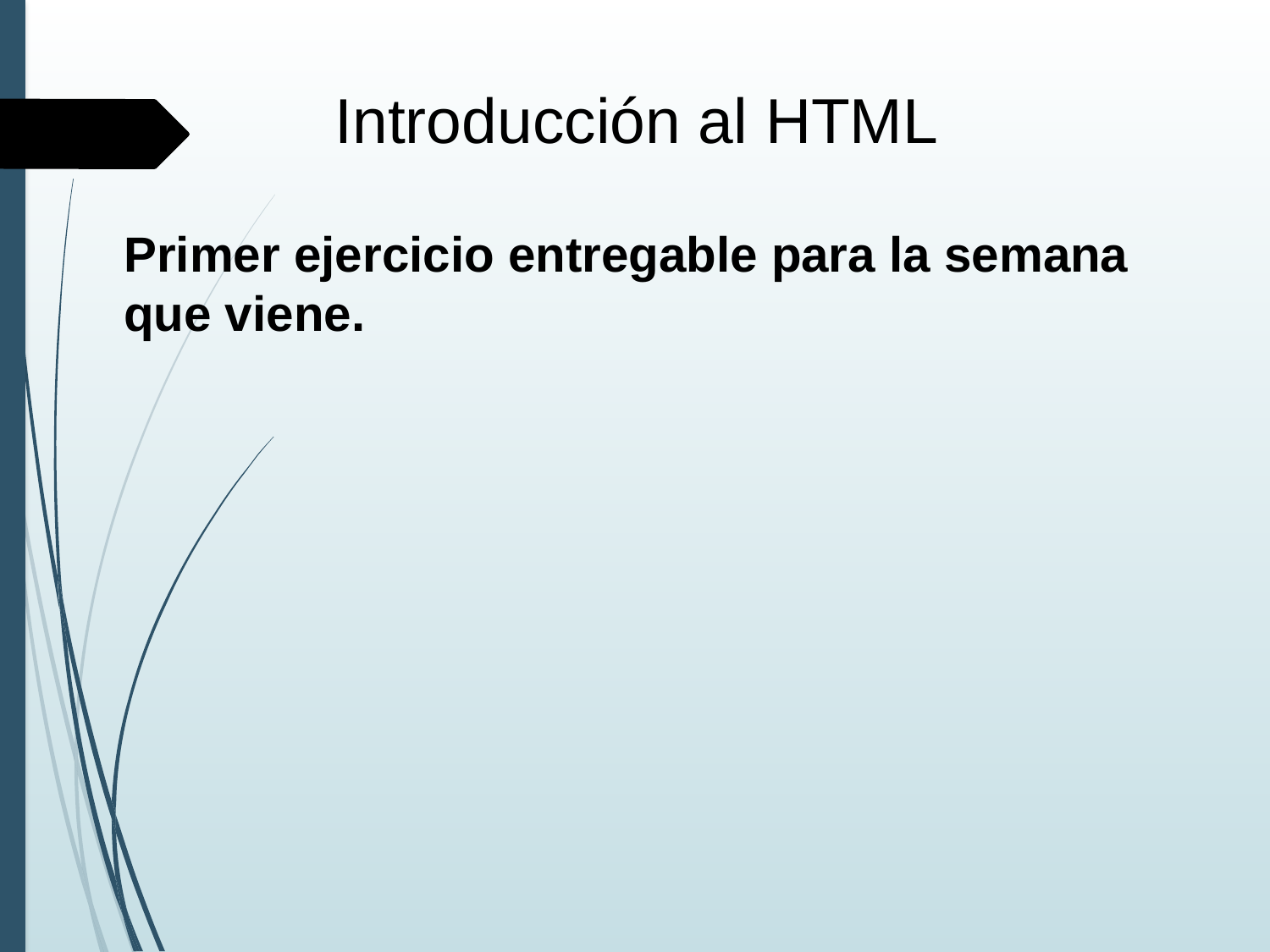

Introducción al HTML
Primer ejercicio entregable para la semana que viene.